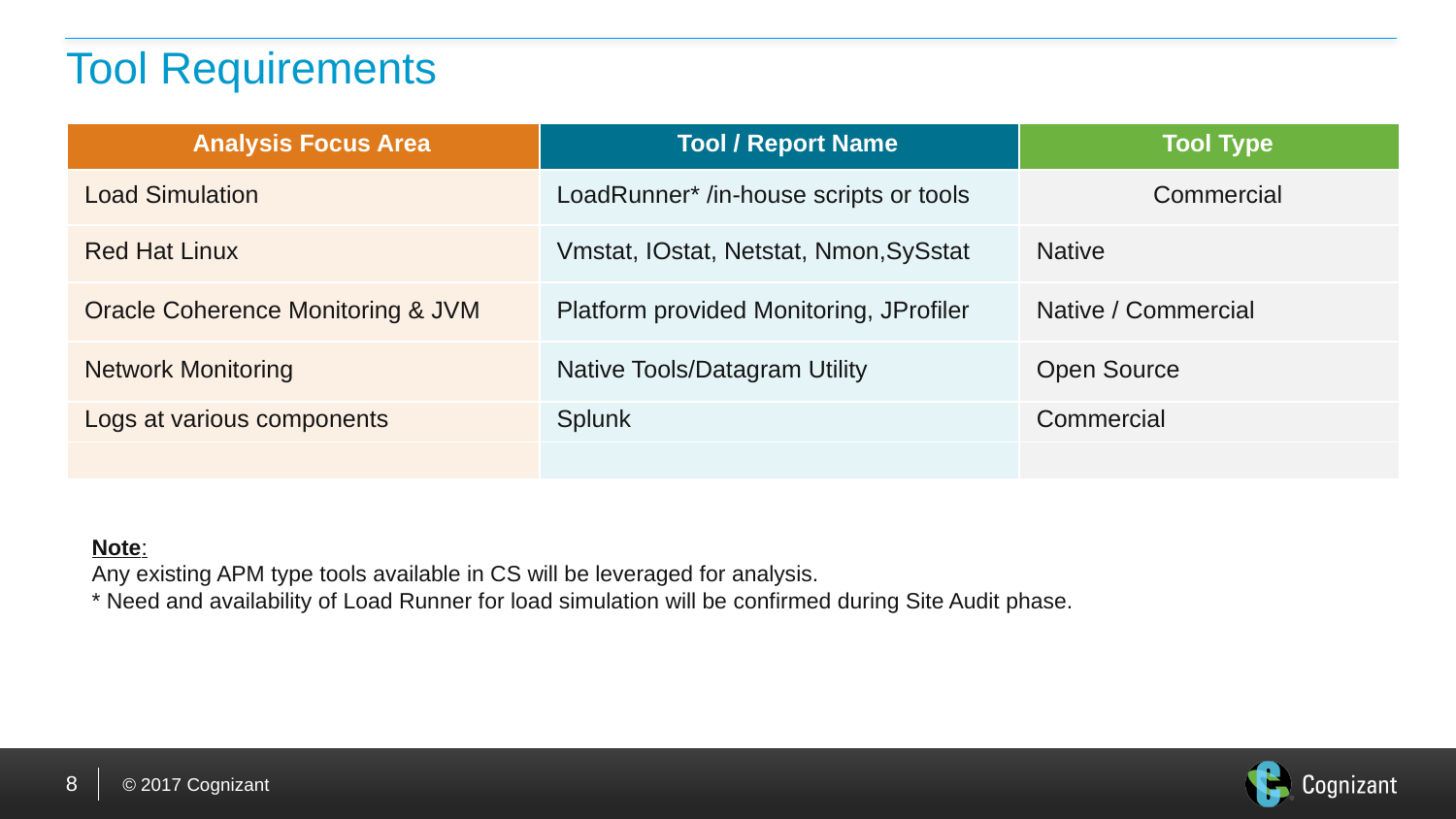

# Tool Requirements
| Analysis Focus Area | Tool / Report Name | Tool Type |
| --- | --- | --- |
| Load Simulation | LoadRunner\* /in-house scripts or tools | Commercial |
| Red Hat Linux | Vmstat, IOstat, Netstat, Nmon,SySstat | Native |
| Oracle Coherence Monitoring & JVM | Platform provided Monitoring, JProfiler | Native / Commercial |
| Network Monitoring | Native Tools/Datagram Utility | Open Source |
| Logs at various components | Splunk | Commercial |
|  |  |  |
Note:
Any existing APM type tools available in CS will be leveraged for analysis.
* Need and availability of Load Runner for load simulation will be confirmed during Site Audit phase.

8